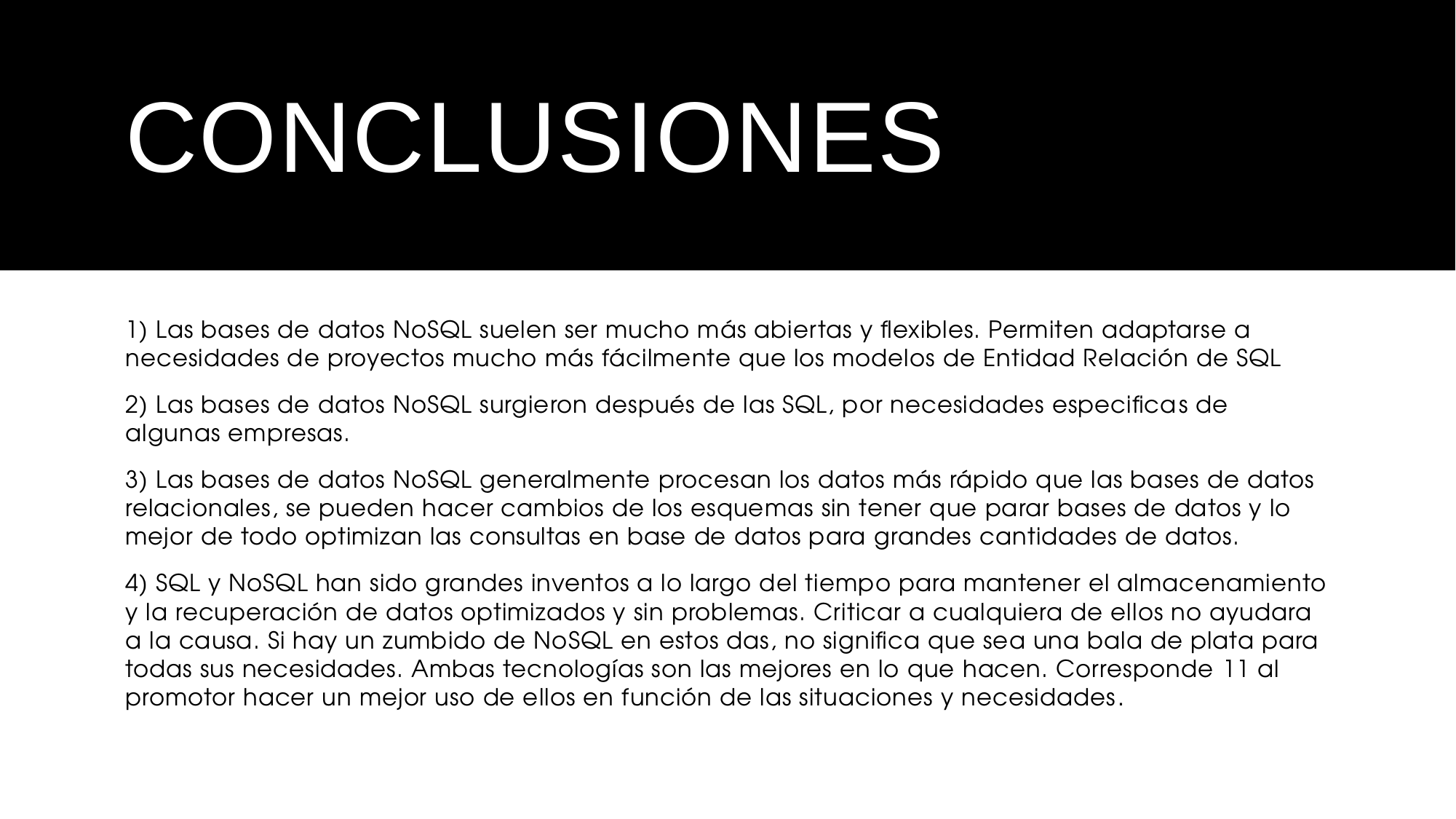

# Conclusiones
1) Las bases de datos NoSQL suelen ser mucho más abiertas y flexibles. Permiten adaptarse a necesidades de proyectos mucho más fácilmente que los modelos de Entidad Relación de SQL
2) Las bases de datos NoSQL surgieron después de las SQL, por necesidades especificas de algunas empresas.
3) Las bases de datos NoSQL generalmente procesan los datos más rápido que las bases de datos relacionales, se pueden hacer cambios de los esquemas sin tener que parar bases de datos y lo mejor de todo optimizan las consultas en base de datos para grandes cantidades de datos.
4) SQL y NoSQL han sido grandes inventos a lo largo del tiempo para mantener el almacenamiento y la recuperación de datos optimizados y sin problemas. Criticar a cualquiera de ellos no ayudara a la causa. Si hay un zumbido de NoSQL en estos das, no significa que sea una bala de plata para todas sus necesidades. Ambas tecnologías son las mejores en lo que hacen. Corresponde 11 al promotor hacer un mejor uso de ellos en función de las situaciones y necesidades.